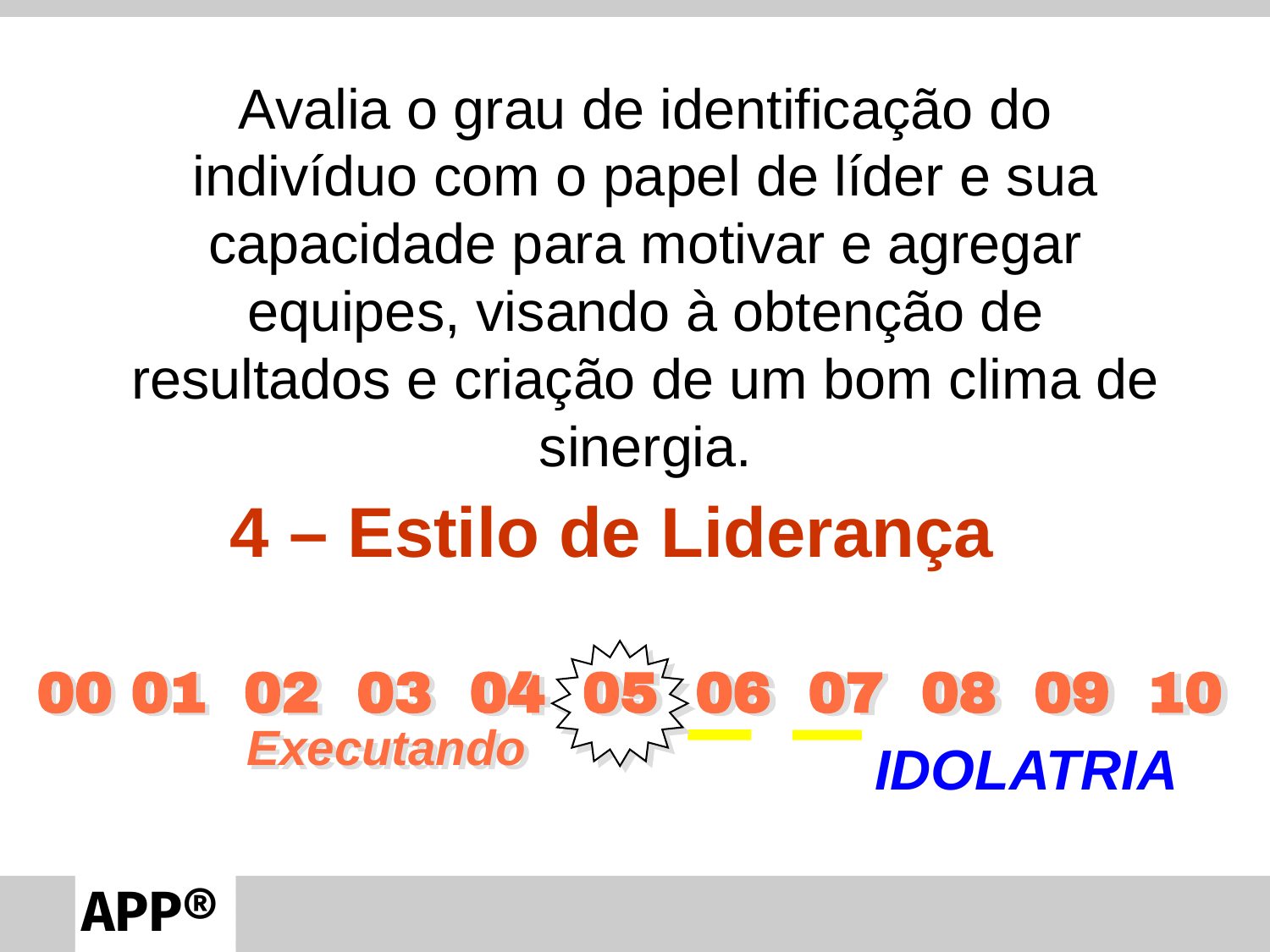

Avalia o grau de identificação do indivíduo com o papel de líder e sua capacidade para motivar e agregar equipes, visando à obtenção de resultados e criação de um bom clima de sinergia.
4 – Estilo de Liderança

00 01  02  03  04  05  06  07  08  09  10
Executando

IDOLATRIA